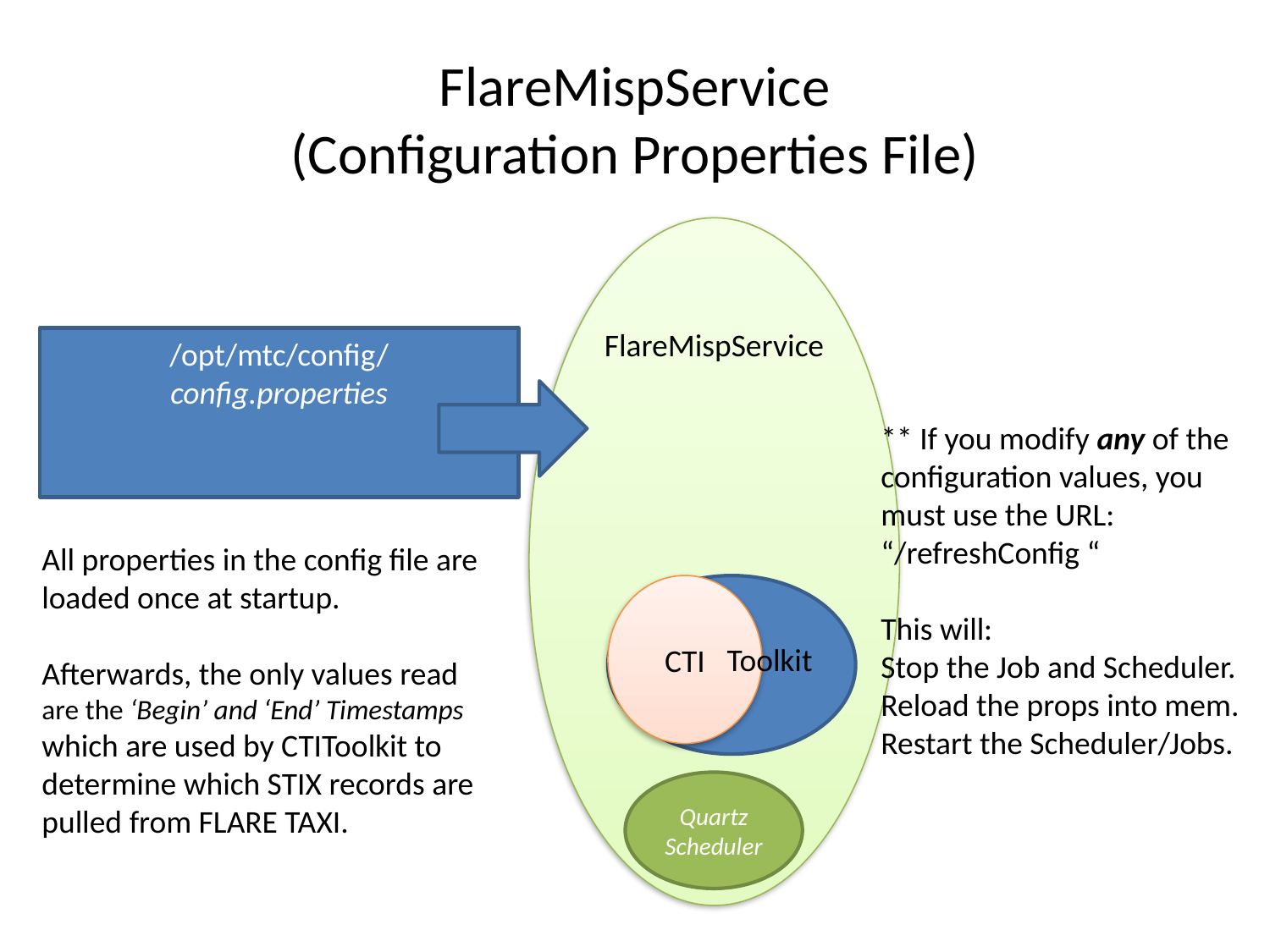

# FlareMispService (Configuration Properties File)
FlareMispService
/opt/mtc/config/
config.properties

** If you modify any of the configuration values, you must use the URL: “/refreshConfig “

This will:
Stop the Job and Scheduler.
Reload the props into mem.
Restart the Scheduler/Jobs.
All properties in the config file are loaded once at startup.

Afterwards, the only values read  are the ‘Begin’ and ‘End’ Timestamps which are used by CTIToolkit to determine which STIX records are pulled from FLARE TAXI.

CTI
Toolkit
Quartz
Scheduler